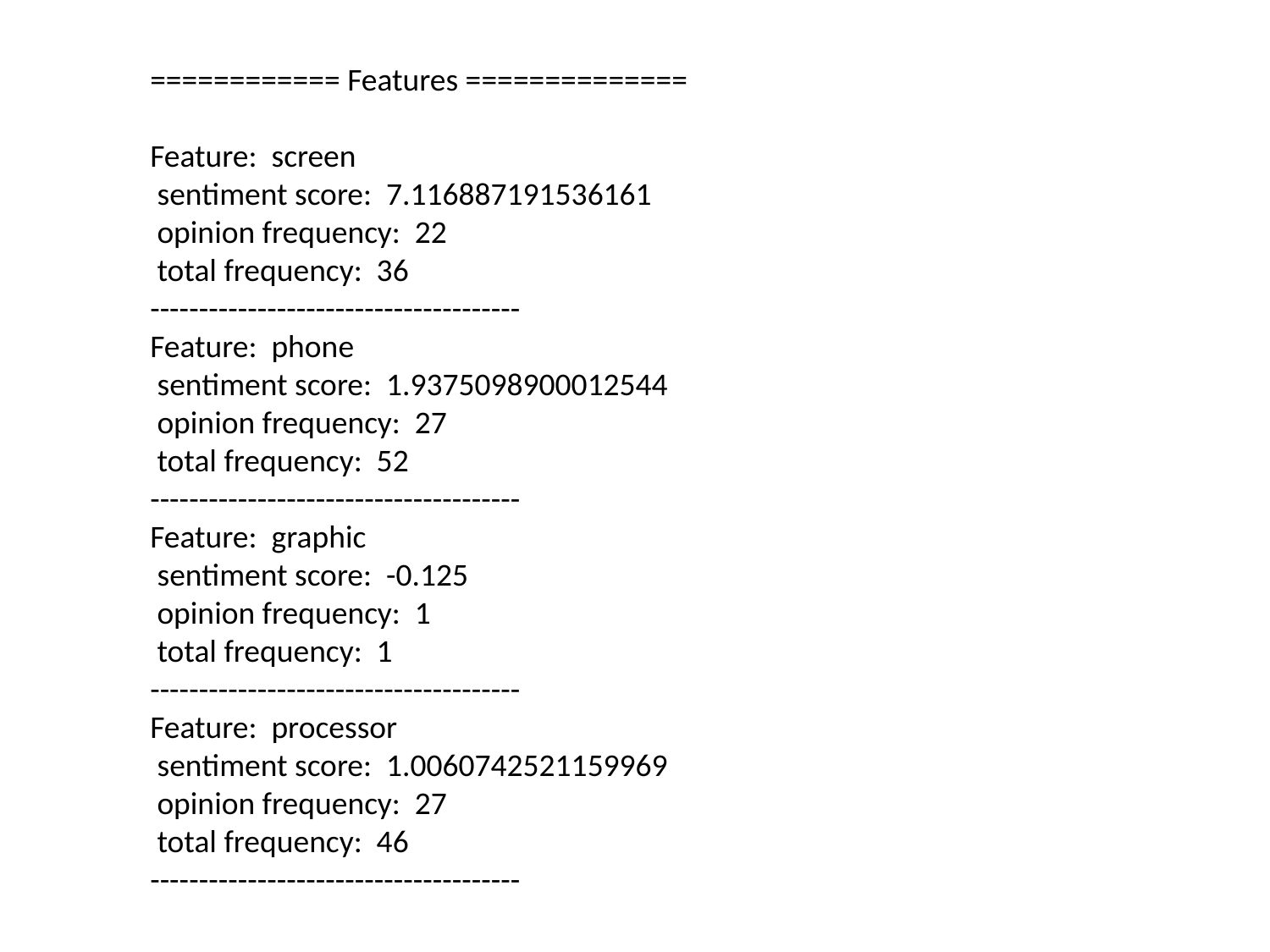

============ Features ==============

Feature:  screen
 sentiment score:  7.116887191536161
 opinion frequency:  22
 total frequency:  36
--------------------------------------
Feature:  phone
 sentiment score:  1.9375098900012544
 opinion frequency:  27
 total frequency:  52
--------------------------------------
Feature:  graphic
 sentiment score:  -0.125
 opinion frequency:  1
 total frequency:  1
--------------------------------------
Feature:  processor
 sentiment score:  1.0060742521159969
 opinion frequency:  27
 total frequency:  46
--------------------------------------